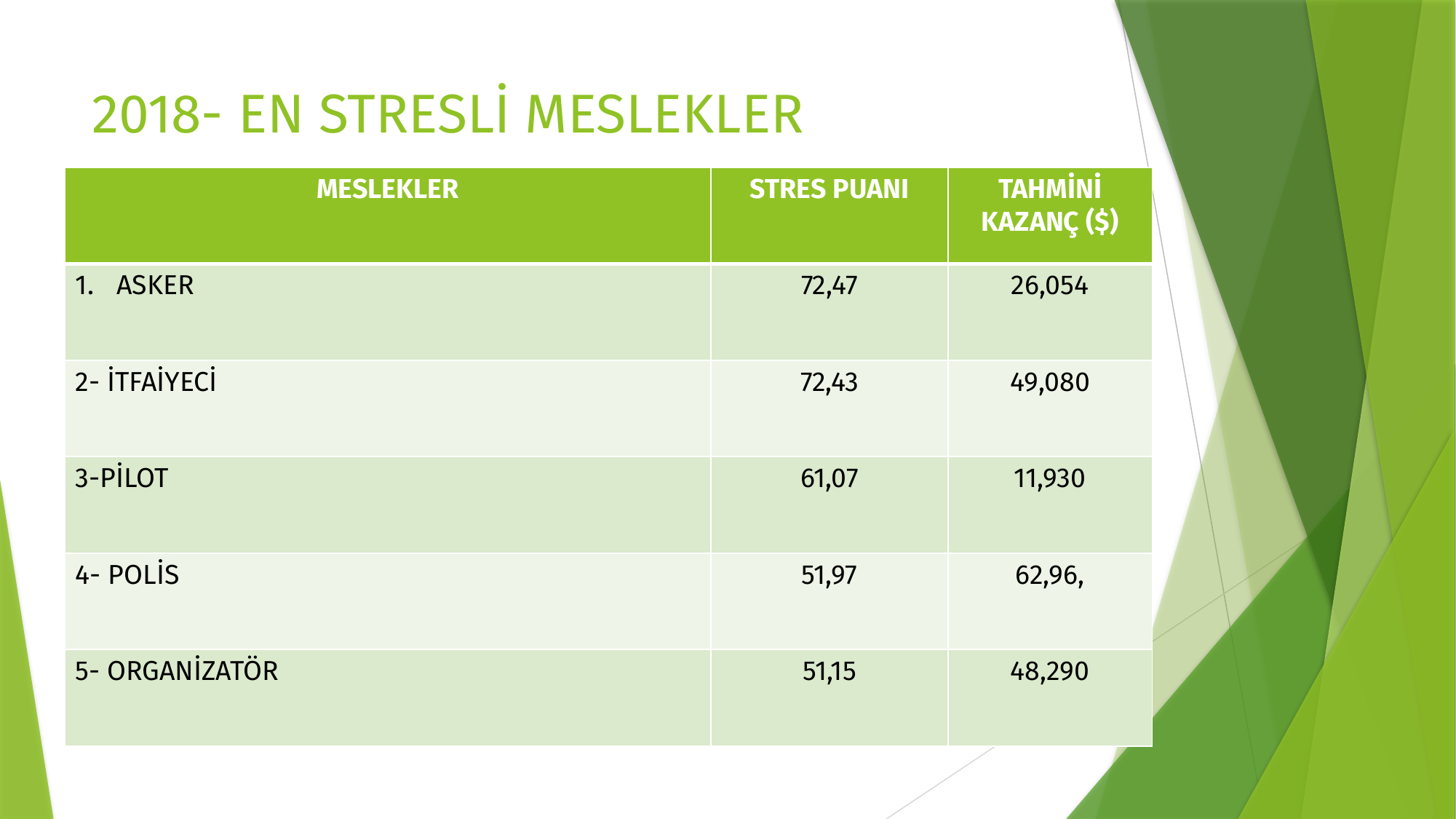

# 2018- EN STRESLİ MESLEKLER
| MESLEKLER | STRES PUANI | TAHMİNİ KAZANÇ ($) |
| --- | --- | --- |
| ASKER | 72,47 | 26,054 |
| 2- İTFAİYECİ | 72,43 | 49,080 |
| 3-PİLOT | 61,07 | 11,930 |
| 4- POLİS | 51,97 | 62,96, |
| 5- ORGANİZATÖR | 51,15 | 48,290 |